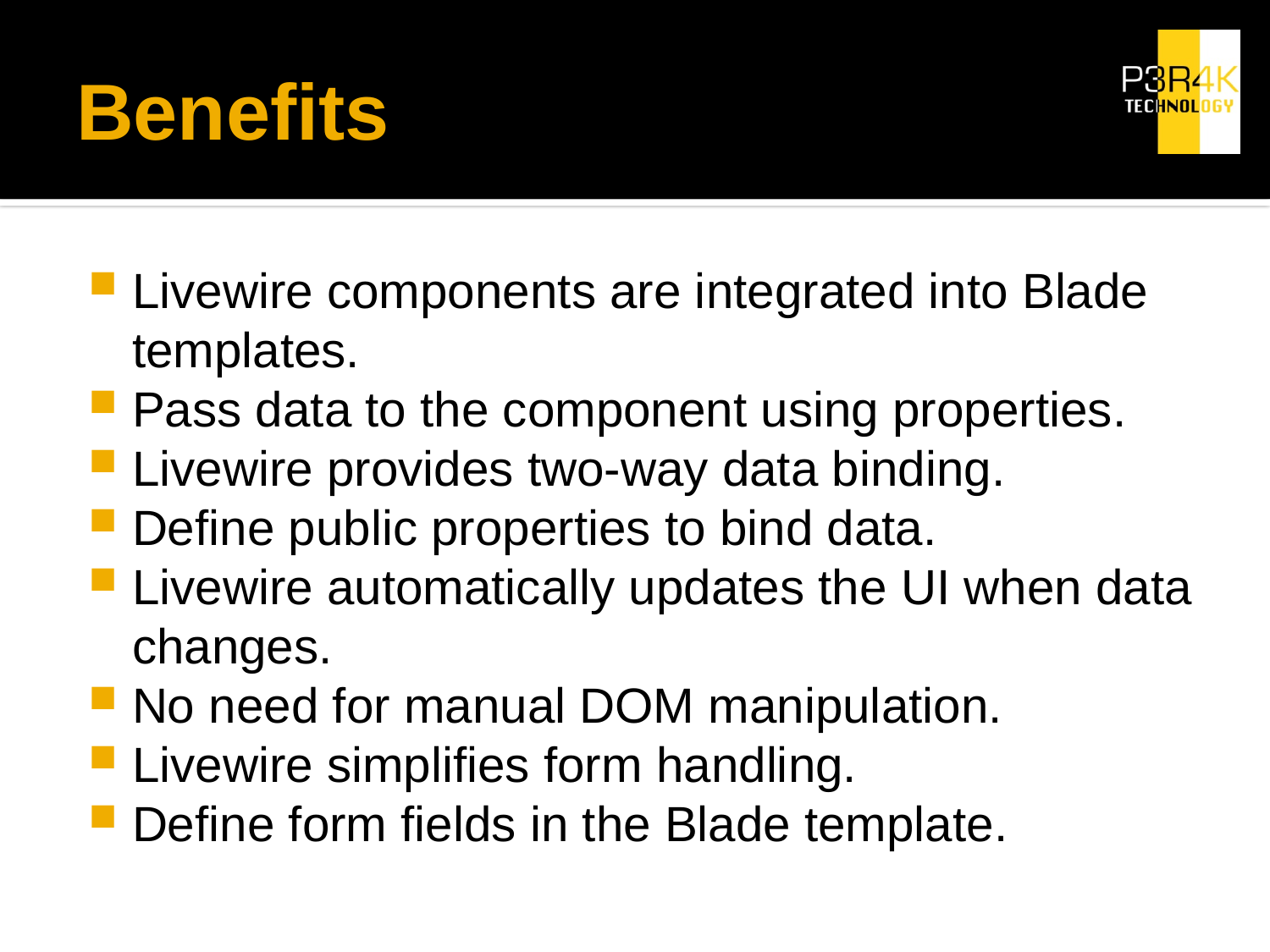

# Benefits
Livewire components are integrated into Blade templates.
Pass data to the component using properties.
Livewire provides two-way data binding.
Define public properties to bind data.
Livewire automatically updates the UI when data changes.
No need for manual DOM manipulation.
Livewire simplifies form handling.
Define form fields in the Blade template.